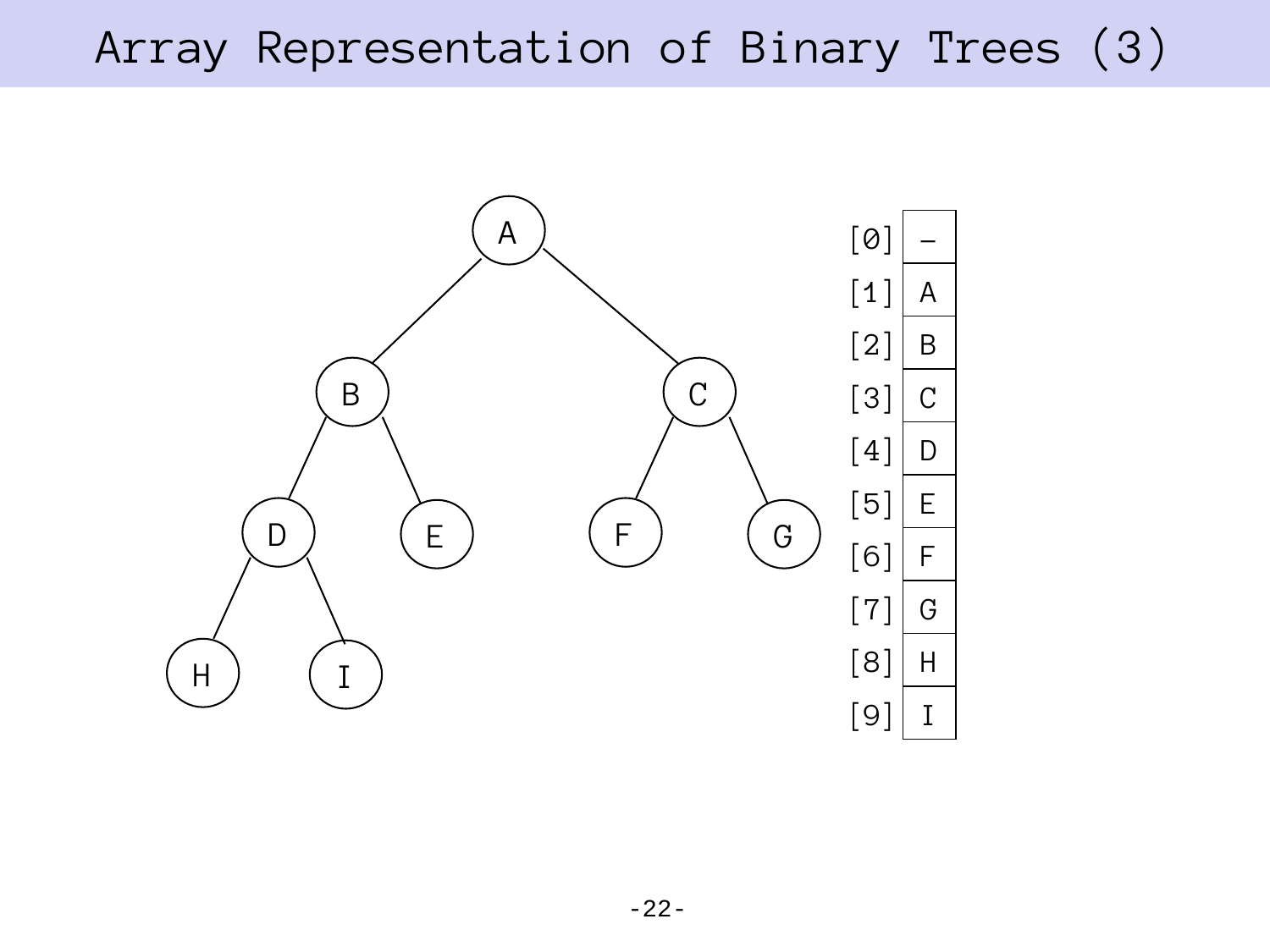

# Array Representation of Binary Trees (3)
A

B
C

D
F
E
G

H
I
[0]
-
[1]
A
[2]
B
[3]
C
[4]
D
[5]
E
[6]
F
[7]
G
[8]
H
[9]
I
-22-